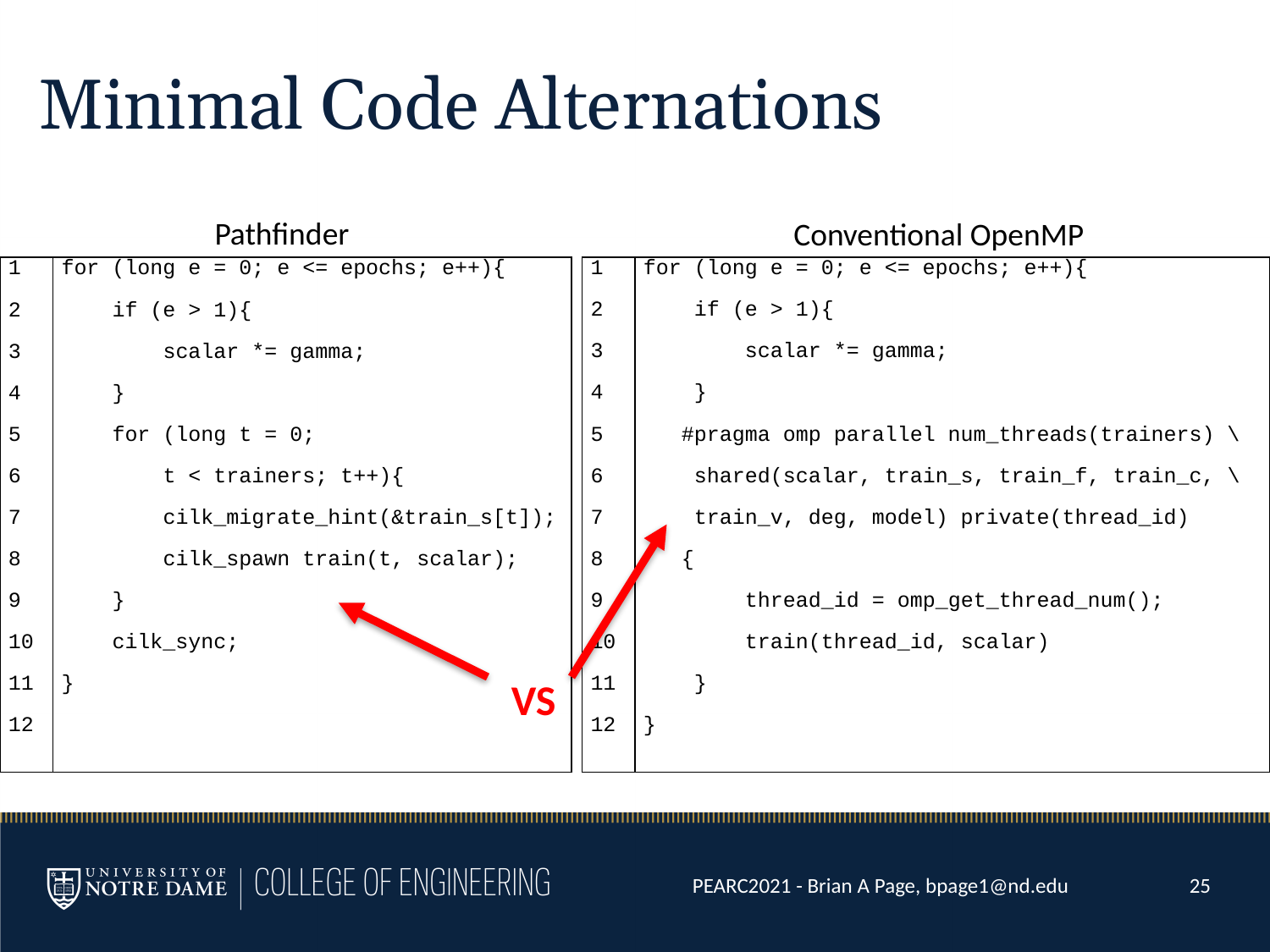

# Minimal Code Alternations
Pathfinder
Conventional OpenMP
| 1 2 3 4 5 6 7 8 9 10 11 12 | for (long e = 0; e <= epochs; e++){ if (e > 1){ scalar \*= gamma; } #pragma omp parallel num\_threads(trainers) \ shared(scalar, train\_s, train\_f, train\_c, \ train\_v, deg, model) private(thread\_id) { thread\_id = omp\_get\_thread\_num(); train(thread\_id, scalar) } } |
| --- | --- |
| 1 2 3 4 5 6 7 8 9 10 11 12 | for (long e = 0; e <= epochs; e++){ if (e > 1){ scalar \*= gamma; } for (long t = 0; t < trainers; t++){ cilk\_migrate\_hint(&train\_s[t]); cilk\_spawn train(t, scalar); } cilk\_sync; } |
| --- | --- |
VS
PEARC2021 - Brian A Page, bpage1@nd.edu
25